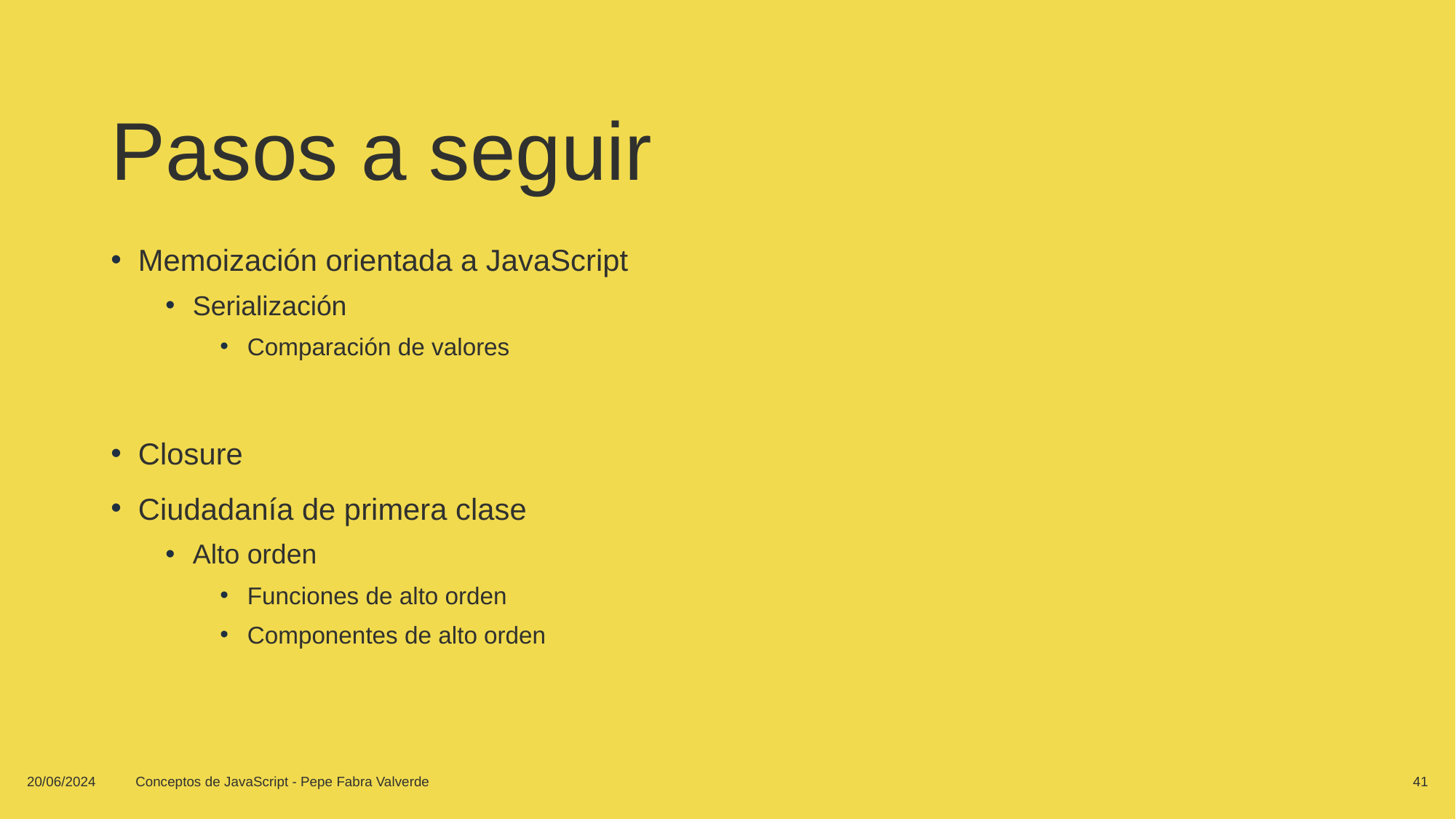

# Pasos a seguir
Memoización orientada a JavaScript
Serialización
Comparación de valores

Closure
Ciudadanía de primera clase
Alto orden
Funciones de alto orden
Componentes de alto orden
20/06/2024
Conceptos de JavaScript - Pepe Fabra Valverde
41